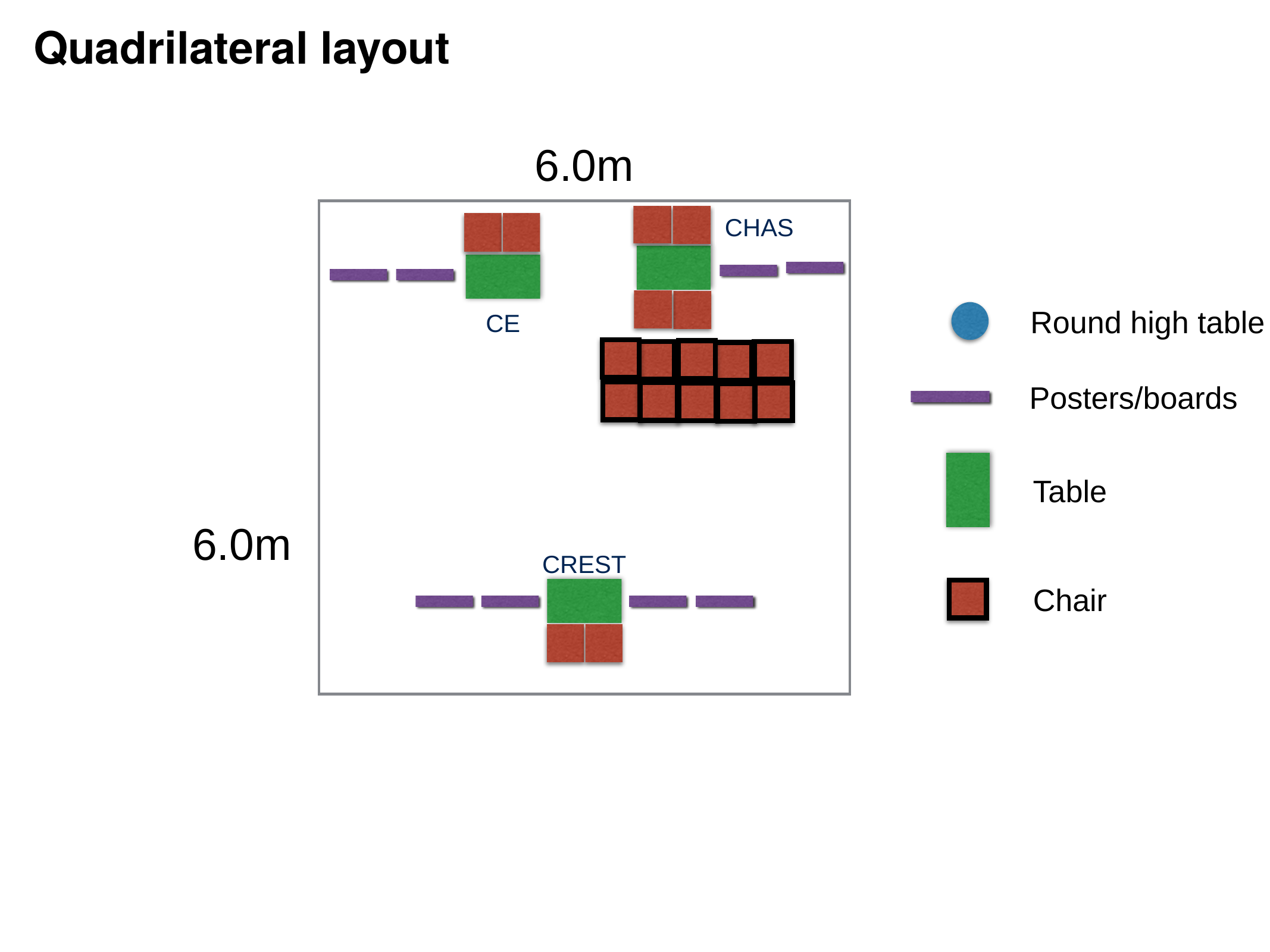

Quadrilateral layout
6.0m

CHAS

CE

Round high table

Posters/boards

Table
6.0m
CREST
Chair